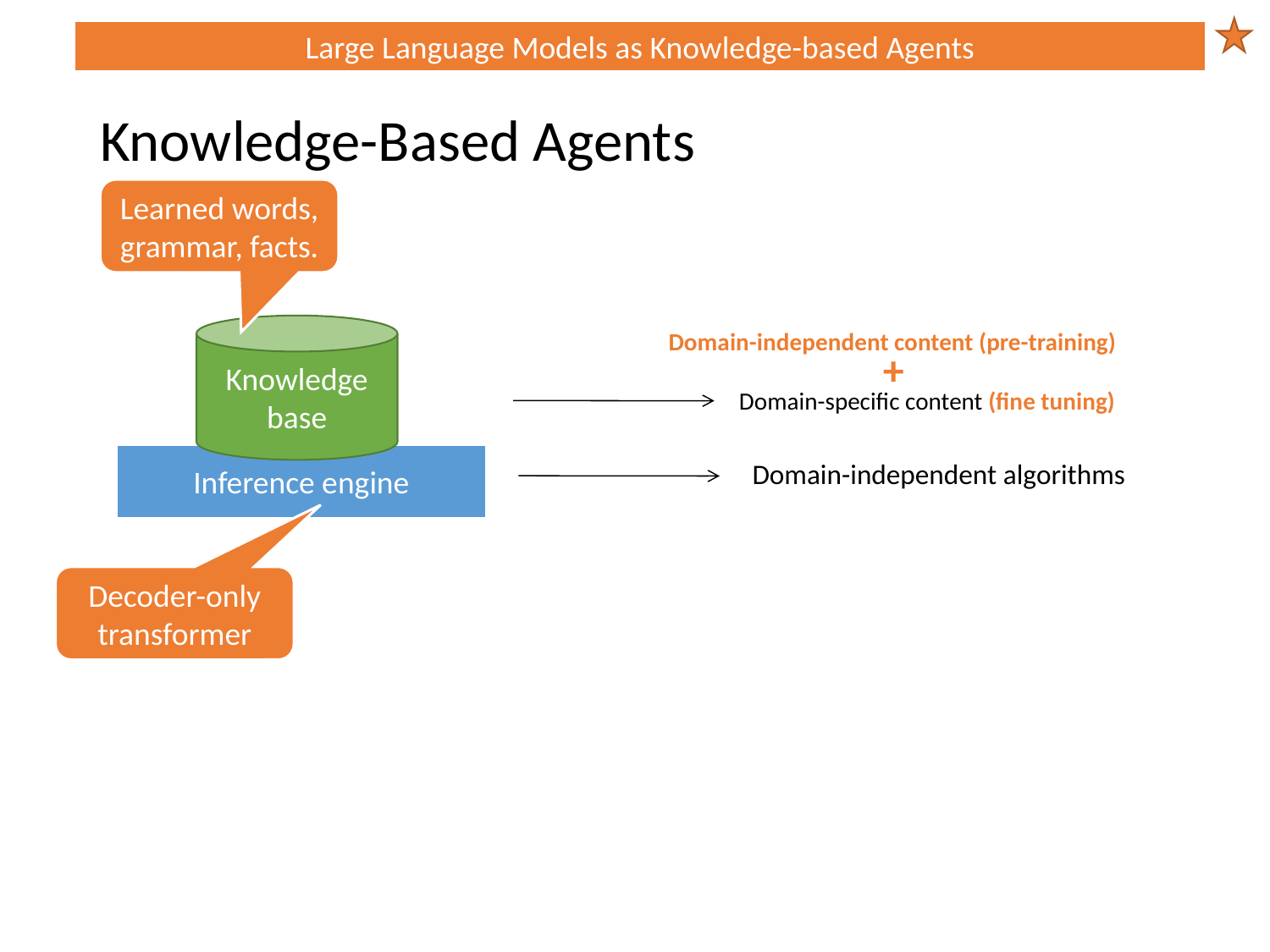

Large Language Models as Knowledge-based Agents
# Knowledge-Based Agents
Learned words, grammar, facts.
Knowledge base
Domain-independent content (pre-training)
+
Domain-specific content (fine tuning)
Inference engine
Domain-independent algorithms
Decoder-only transformer